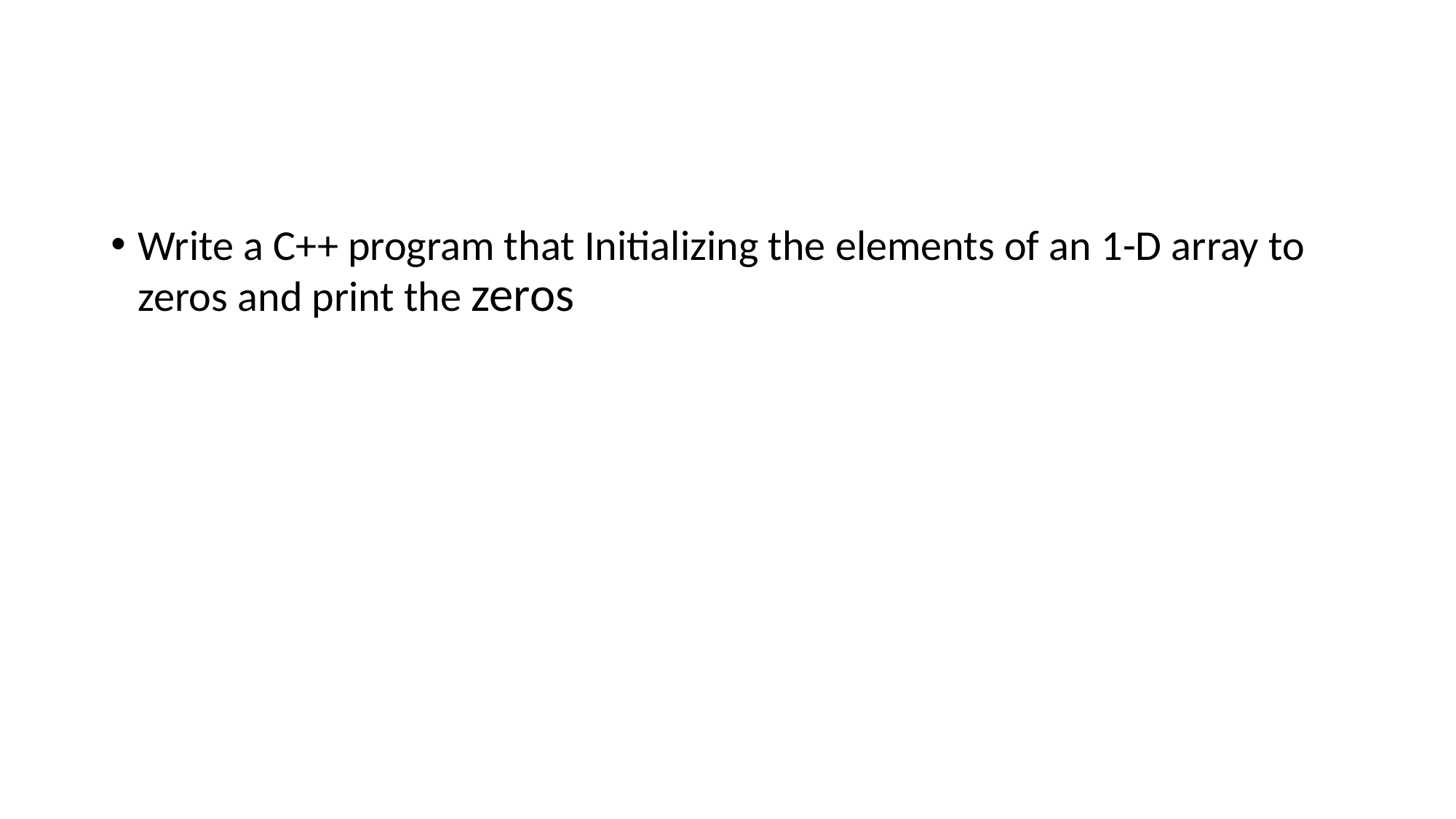

#
Write a C++ program that Initializing the elements of an 1-D array to zeros and print the zeros